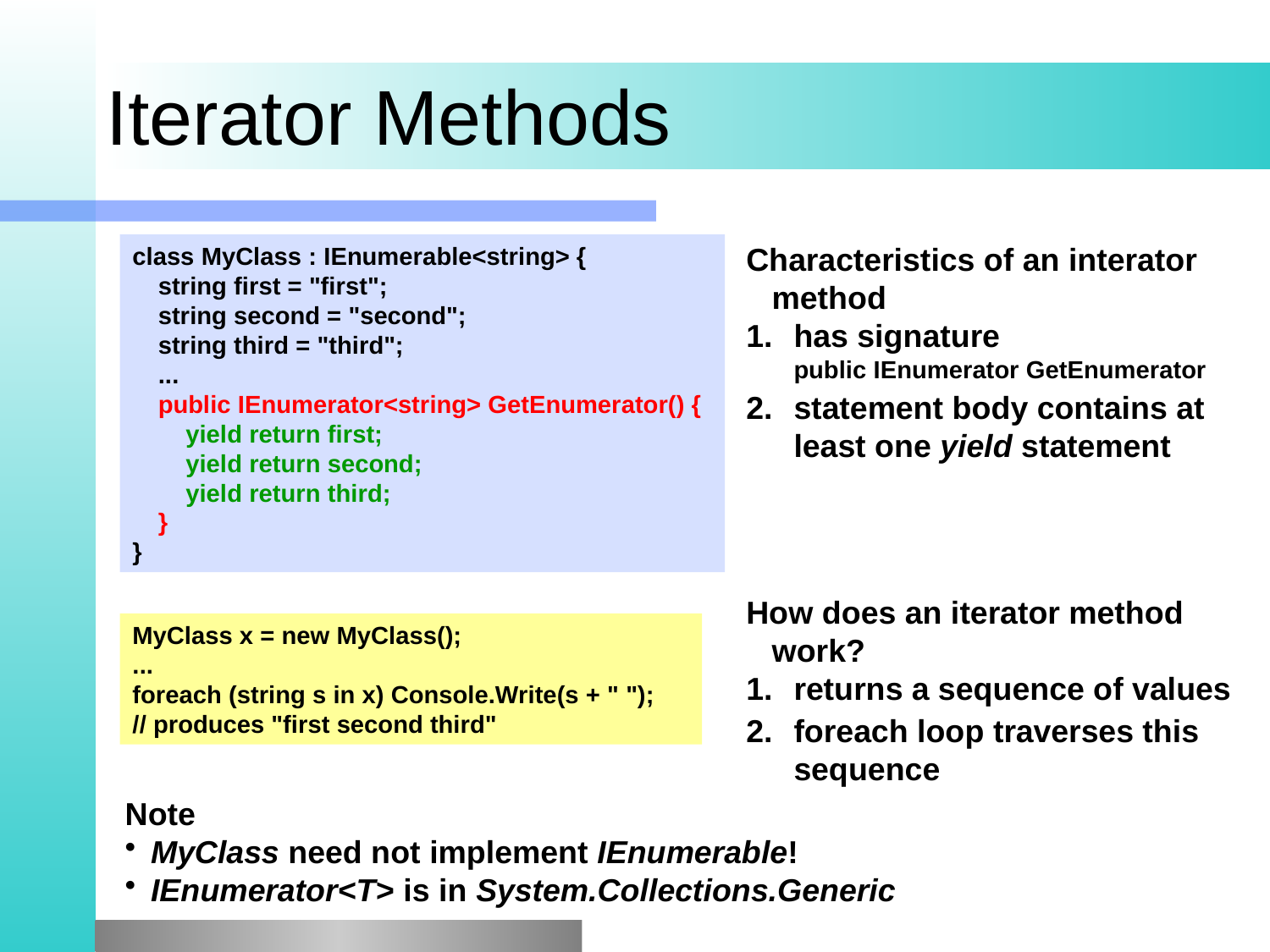

# Iterator Methods
Characteristics of an interator method
has signature
public IEnumerator GetEnumerator
statement body contains at least one yield statement
class MyClass : IEnumerable<string> {
	string first = "first";
	string second = "second";
	string third = "third";
	...
	public IEnumerator<string> GetEnumerator() {
		yield return first;
		yield return second;
		yield return third;
	}
}
How does an iterator method work?
returns a sequence of values
foreach loop traverses this sequence
MyClass x = new MyClass();
...
foreach (string s in x) Console.Write(s + " ");
// produces "first second third"
Note
MyClass need not implement IEnumerable!
IEnumerator<T> is in System.Collections.Generic